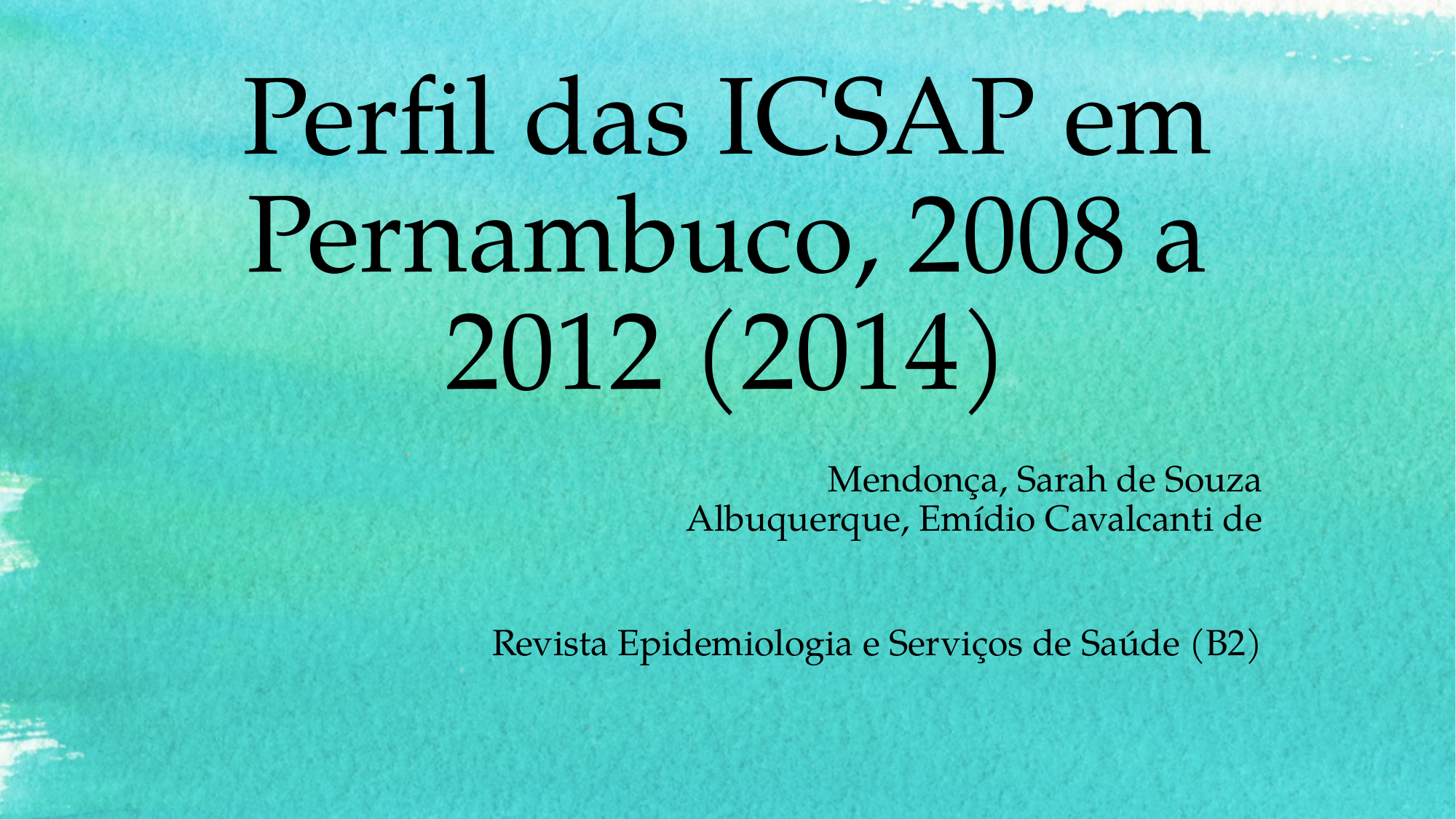

# Perfil das ICSAP em Pernambuco, 2008 a 2012 (2014)
Mendonça, Sarah de Souza
Albuquerque, Emídio Cavalcanti de
Revista Epidemiologia e Serviços de Saúde (B2)